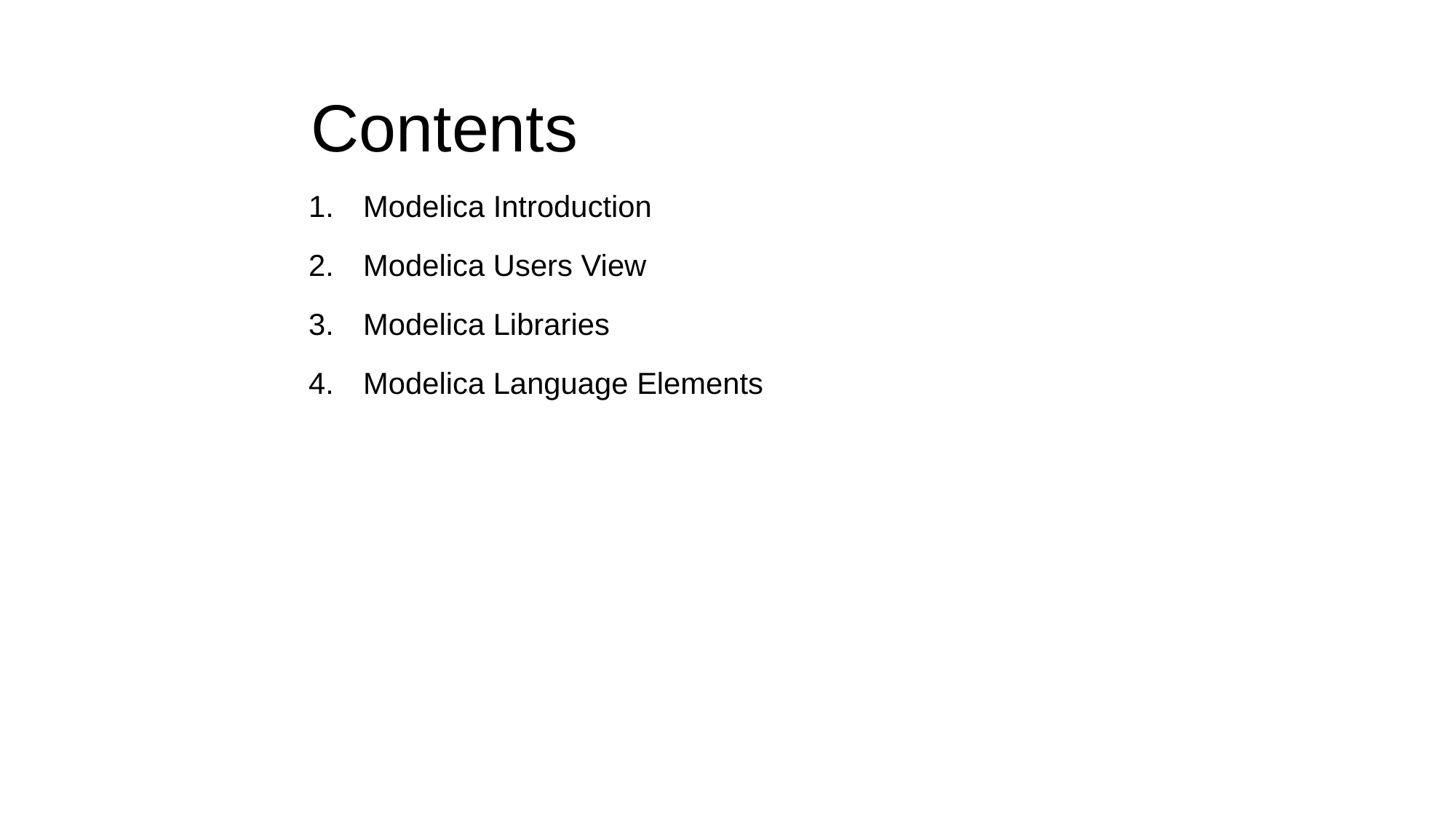

# Contents
Modelica Introduction
Modelica Users View
Modelica Libraries
Modelica Language Elements